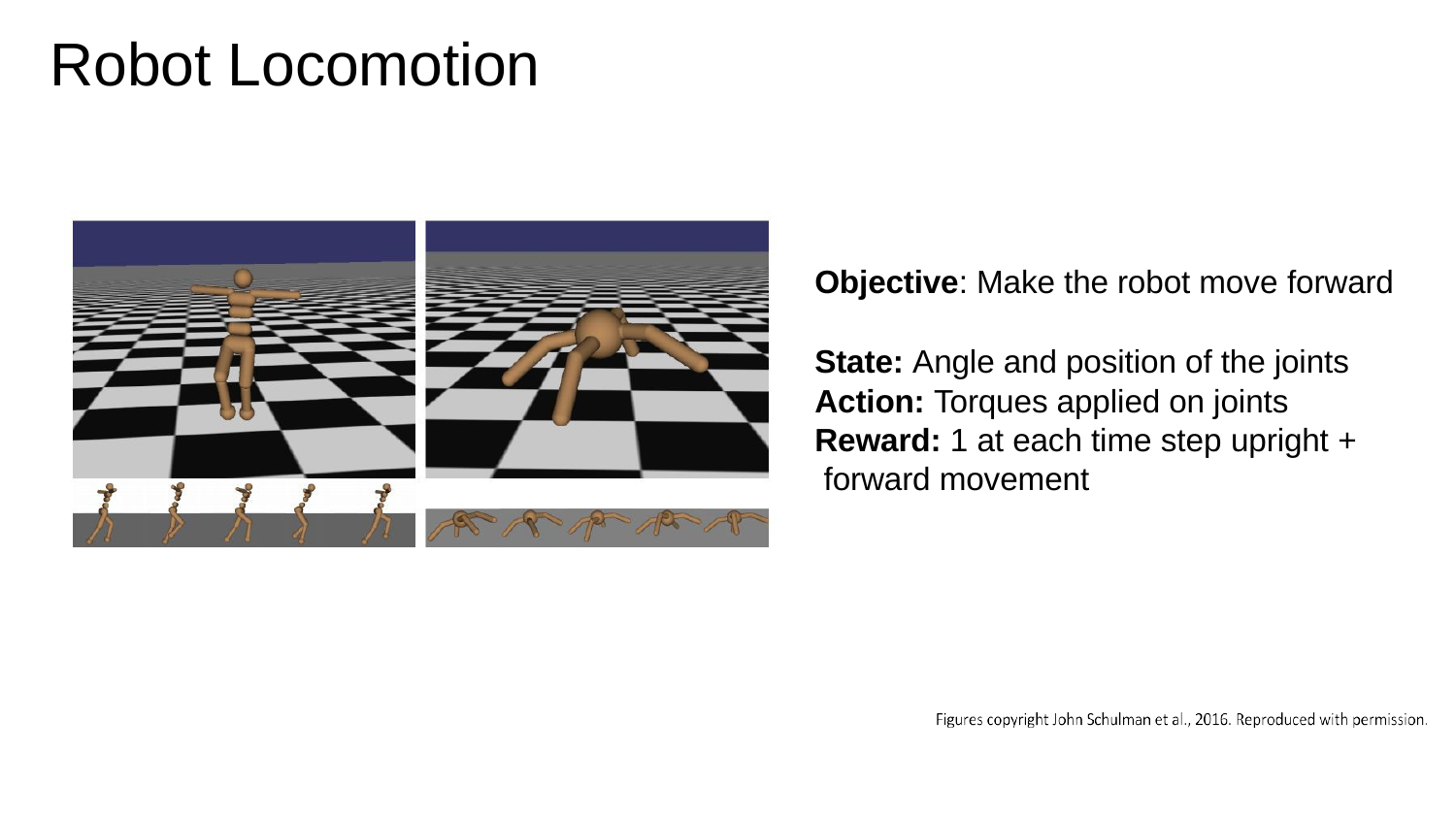

# Robot Locomotion

Objective: Make the robot move forward

State: Angle and position of the joints  Action: Torques applied on joints  Reward: 1 at each time step upright +  forward movement

Lecture 14 -
13
May 23, 2017
Fei-Fei Li & Justin Johnson & Serena Yeung